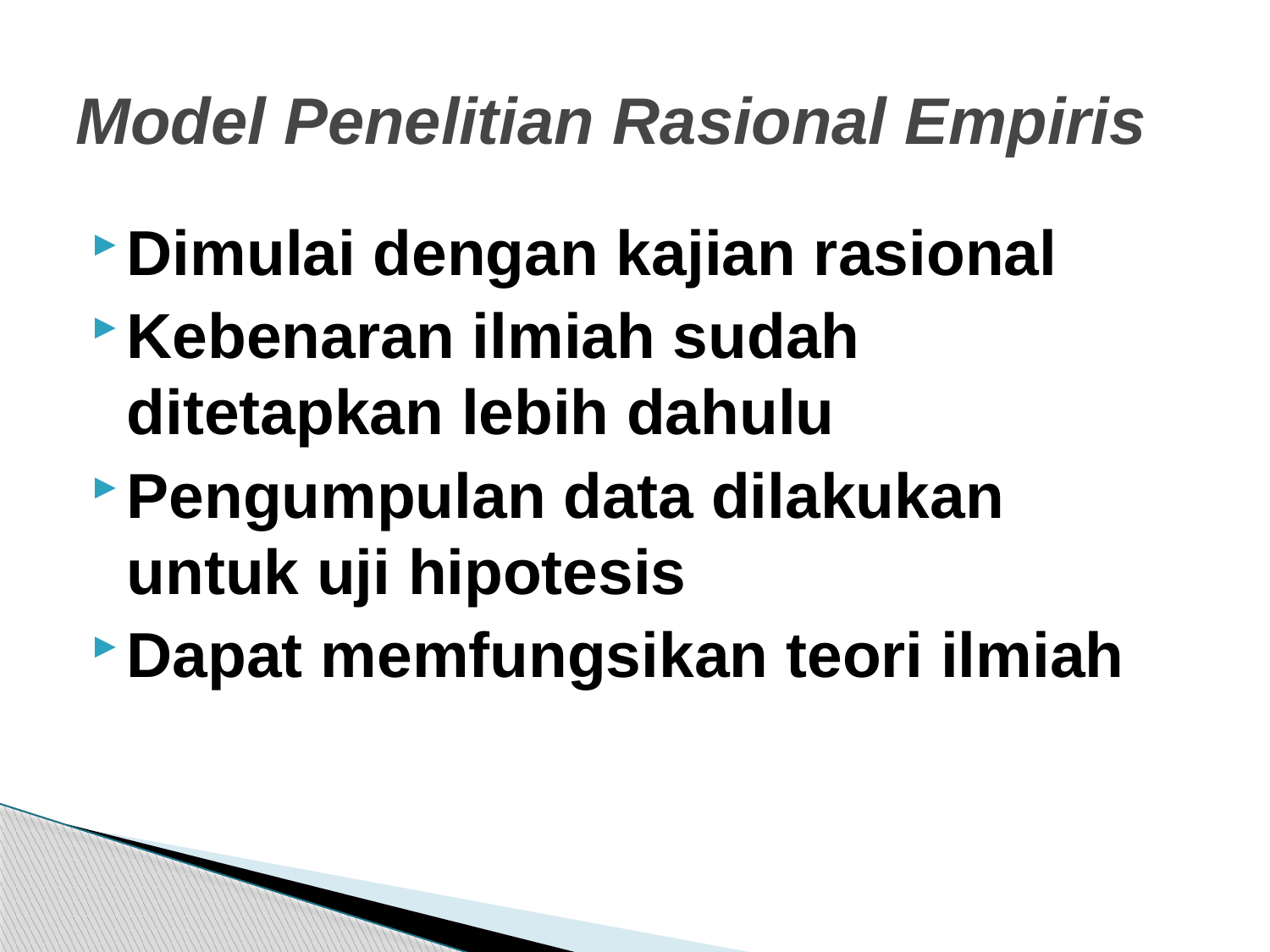

# Model Penelitian Rasional Empiris
Dimulai dengan kajian rasional
Kebenaran ilmiah sudah ditetapkan lebih dahulu
Pengumpulan data dilakukan untuk uji hipotesis
Dapat memfungsikan teori ilmiah